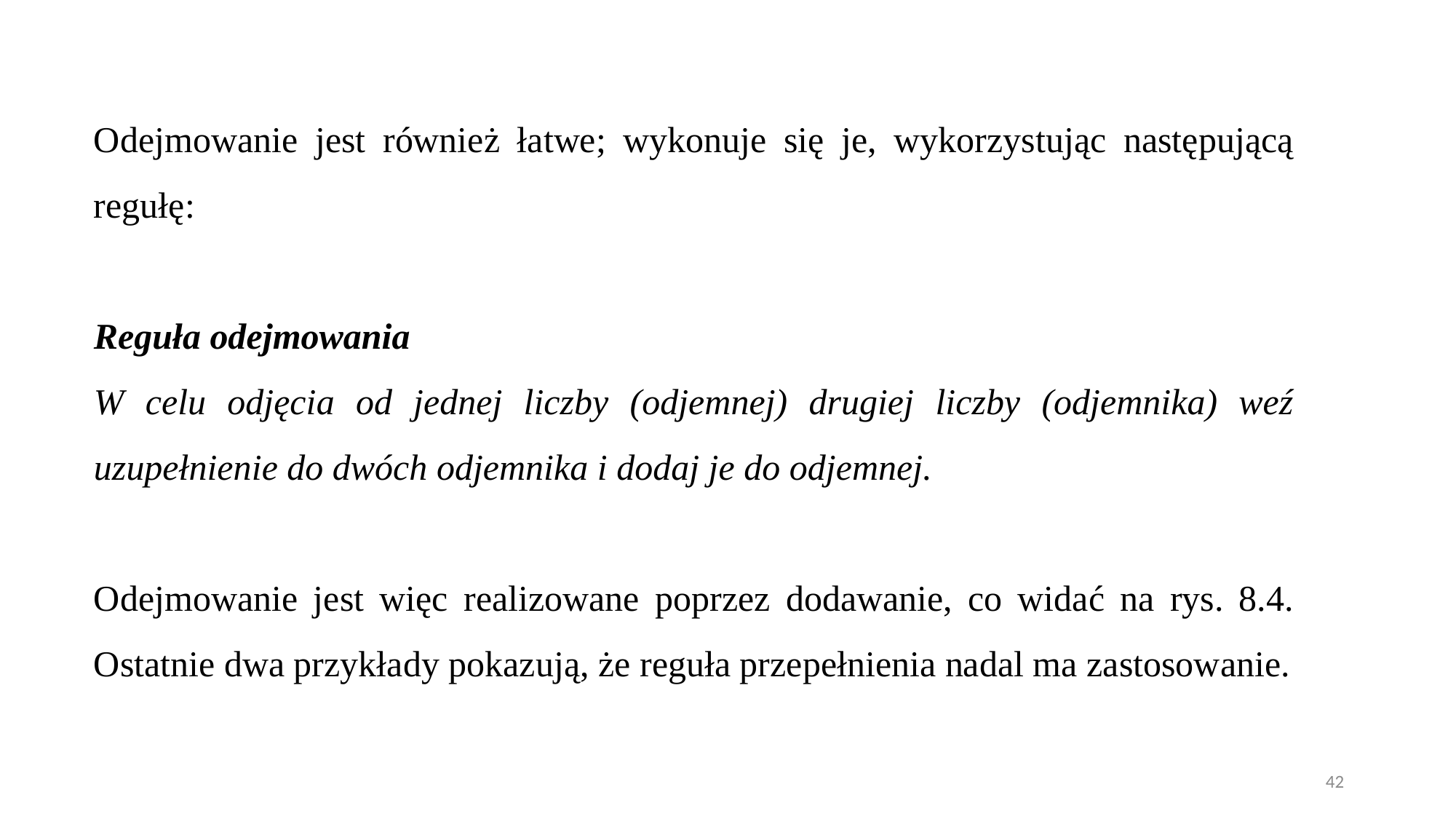

Odejmowanie jest również łatwe; wykonuje się je, wykorzystując następującą regułę:

Reguła odejmowania
W celu odjęcia od jednej liczby (odjemnej) drugiej liczby (odjemnika) weź uzupełnienie do dwóch odjemnika i dodaj je do odjemnej.

Odejmowanie jest więc realizowane poprzez dodawanie, co widać na rys. 8.4. Ostatnie dwa przykłady pokazują, że reguła przepełnienia nadal ma zastosowanie.
42